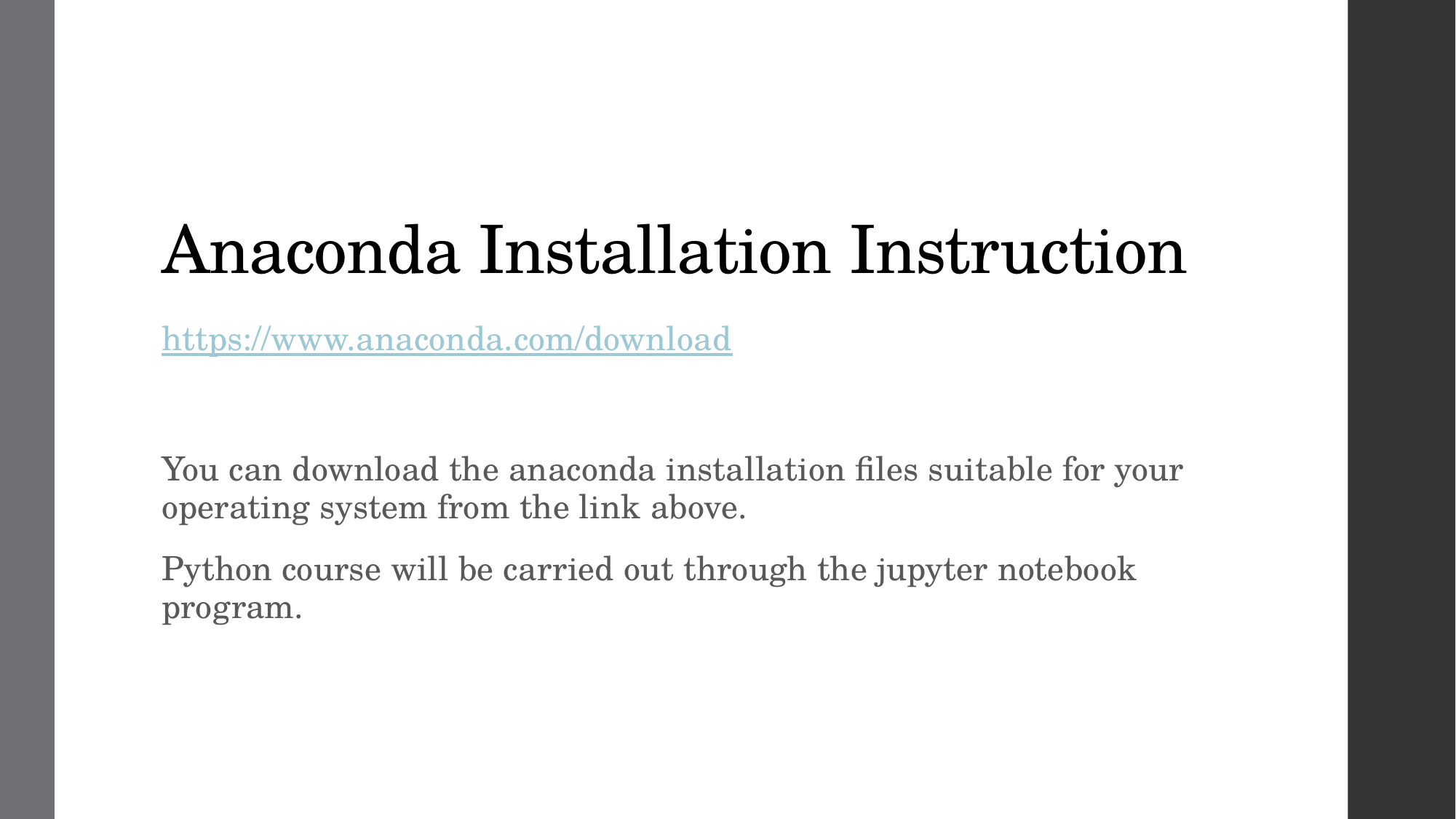

# Anaconda Installation Instruction
https://www.anaconda.com/download

You can download the anaconda installation files suitable for your operating system from the link above.
Python course will be carried out through the jupyter notebook program.